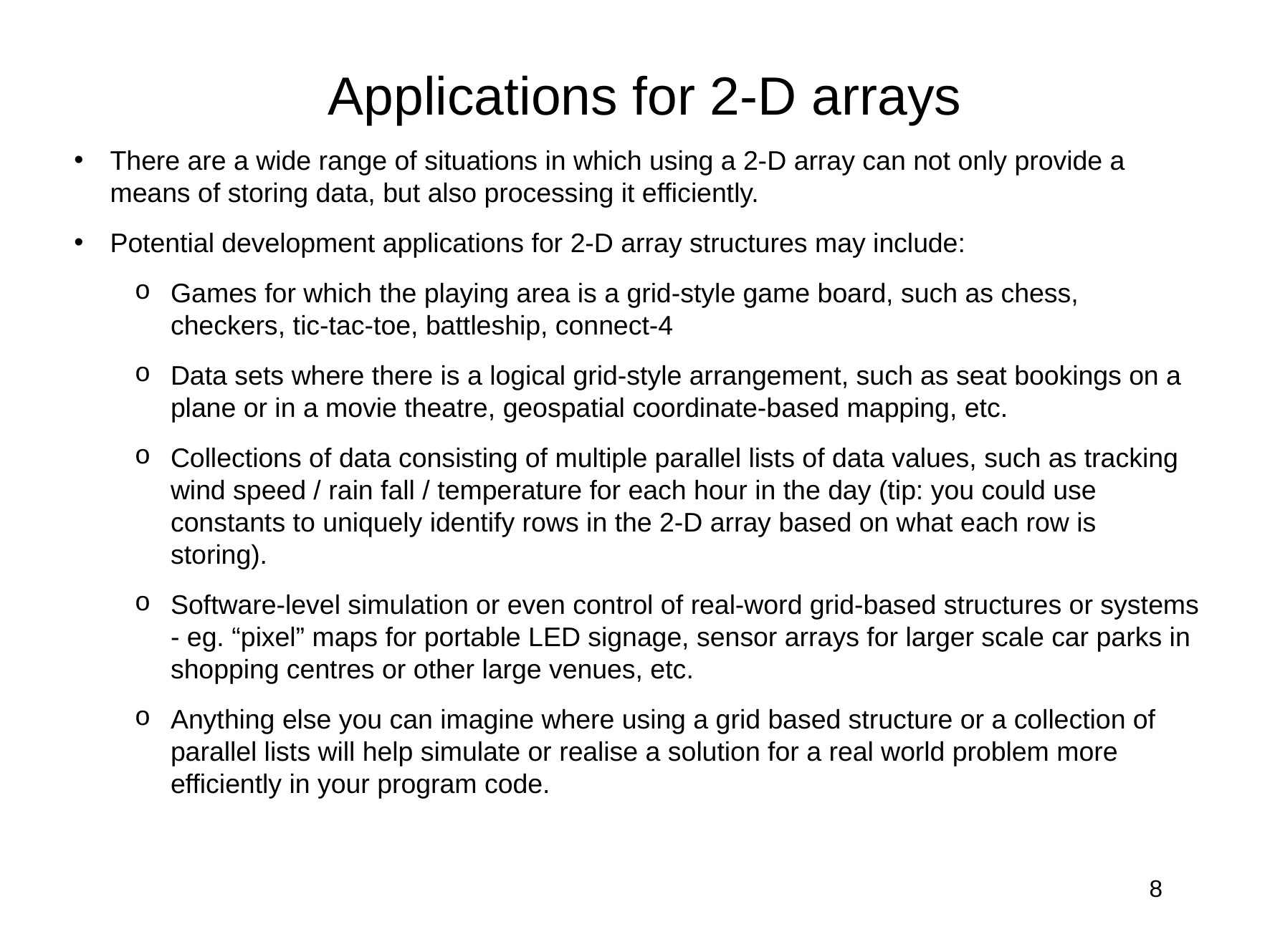

# Applications for 2-D arrays
There are a wide range of situations in which using a 2-D array can not only provide a means of storing data, but also processing it efficiently.
Potential development applications for 2-D array structures may include:
Games for which the playing area is a grid-style game board, such as chess, checkers, tic-tac-toe, battleship, connect-4
Data sets where there is a logical grid-style arrangement, such as seat bookings on a plane or in a movie theatre, geospatial coordinate-based mapping, etc.
Collections of data consisting of multiple parallel lists of data values, such as tracking wind speed / rain fall / temperature for each hour in the day (tip: you could use constants to uniquely identify rows in the 2-D array based on what each row is storing).
Software-level simulation or even control of real-word grid-based structures or systems - eg. “pixel” maps for portable LED signage, sensor arrays for larger scale car parks in shopping centres or other large venues, etc.
Anything else you can imagine where using a grid based structure or a collection of parallel lists will help simulate or realise a solution for a real world problem more efficiently in your program code.

8